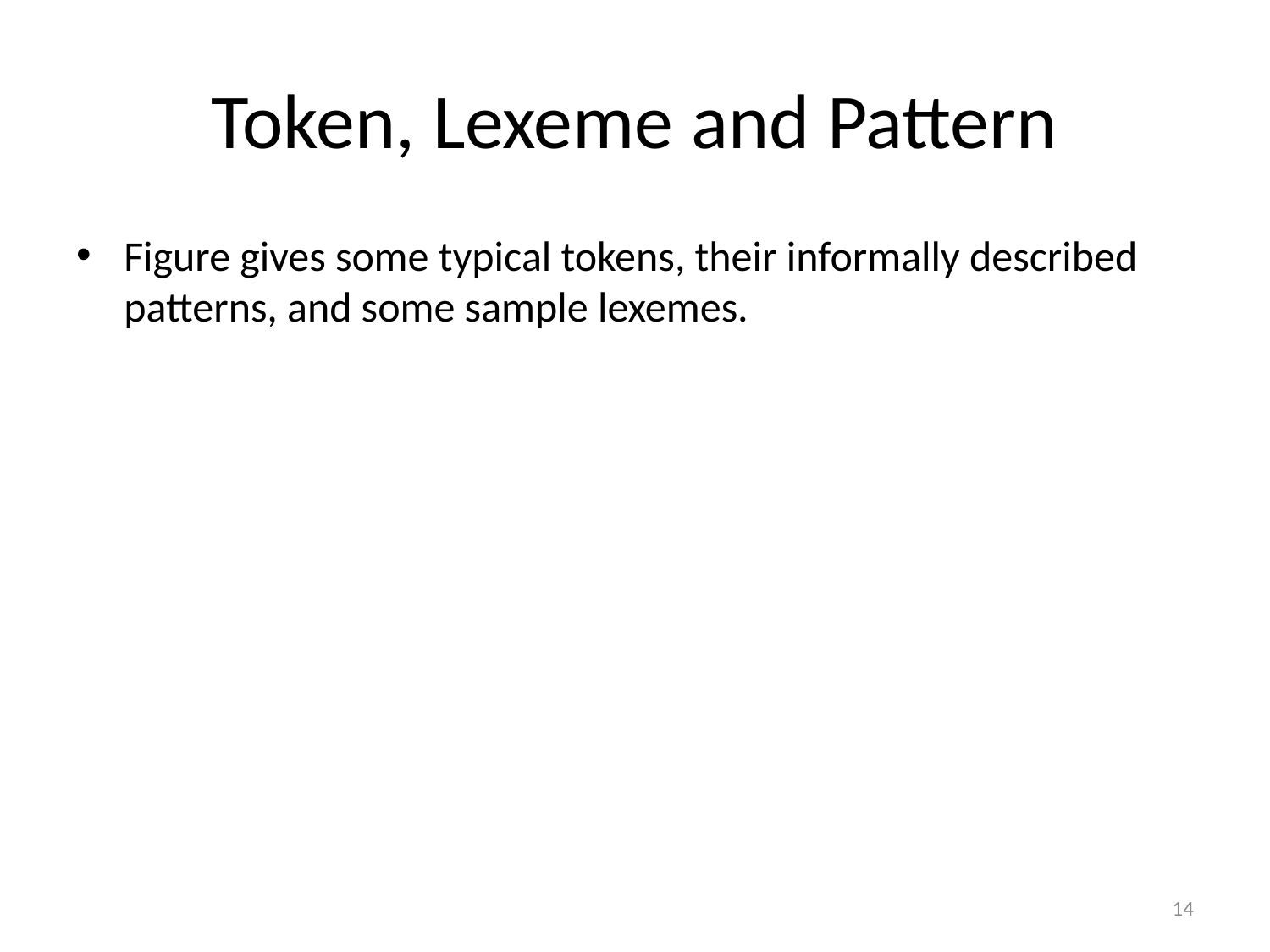

# Token, Lexeme and Pattern
Figure gives some typical tokens, their informally described patterns, and some sample lexemes.
14